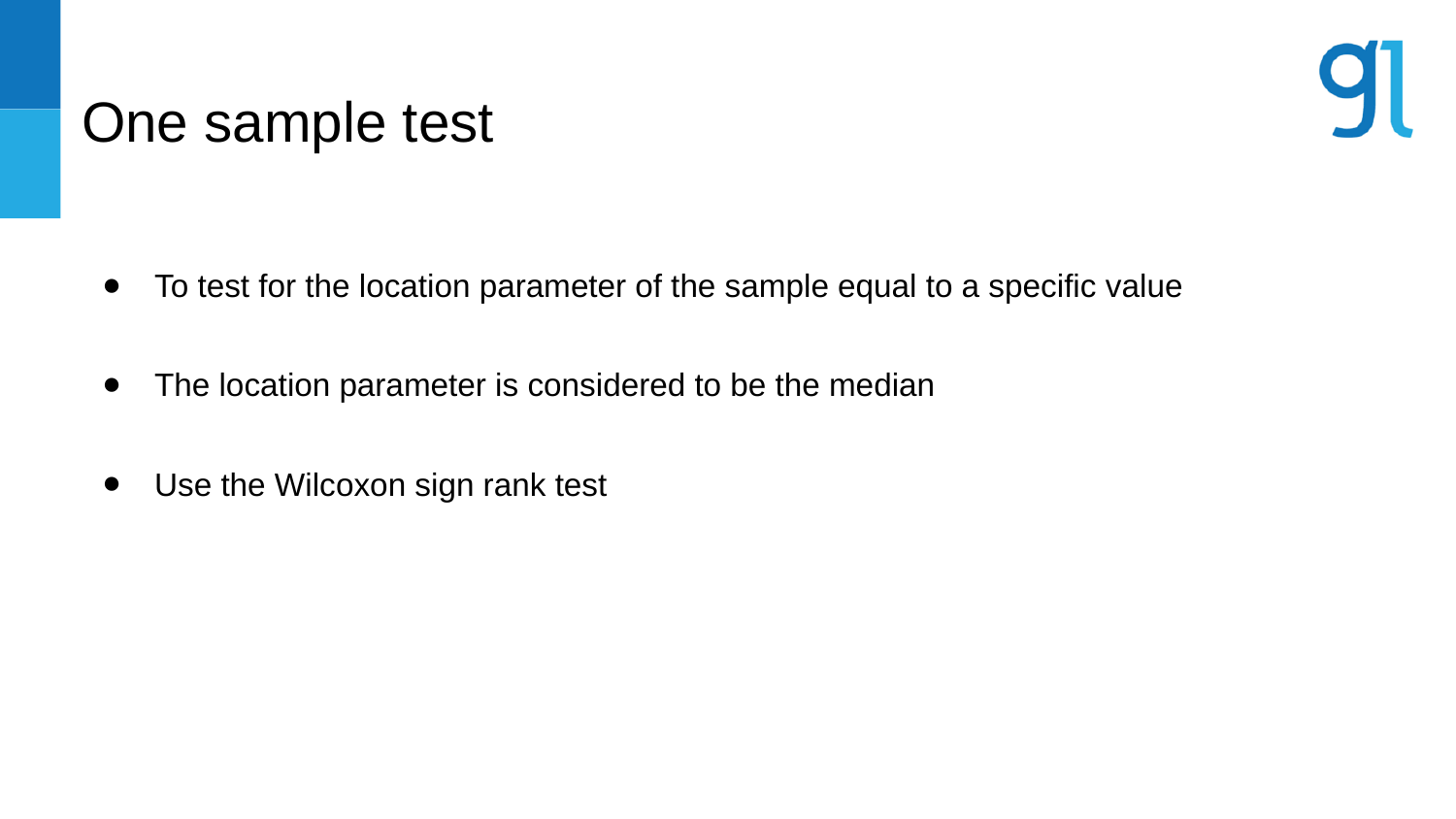

# One sample test
To test for the location parameter of the sample equal to a specific value
The location parameter is considered to be the median
Use the Wilcoxon sign rank test